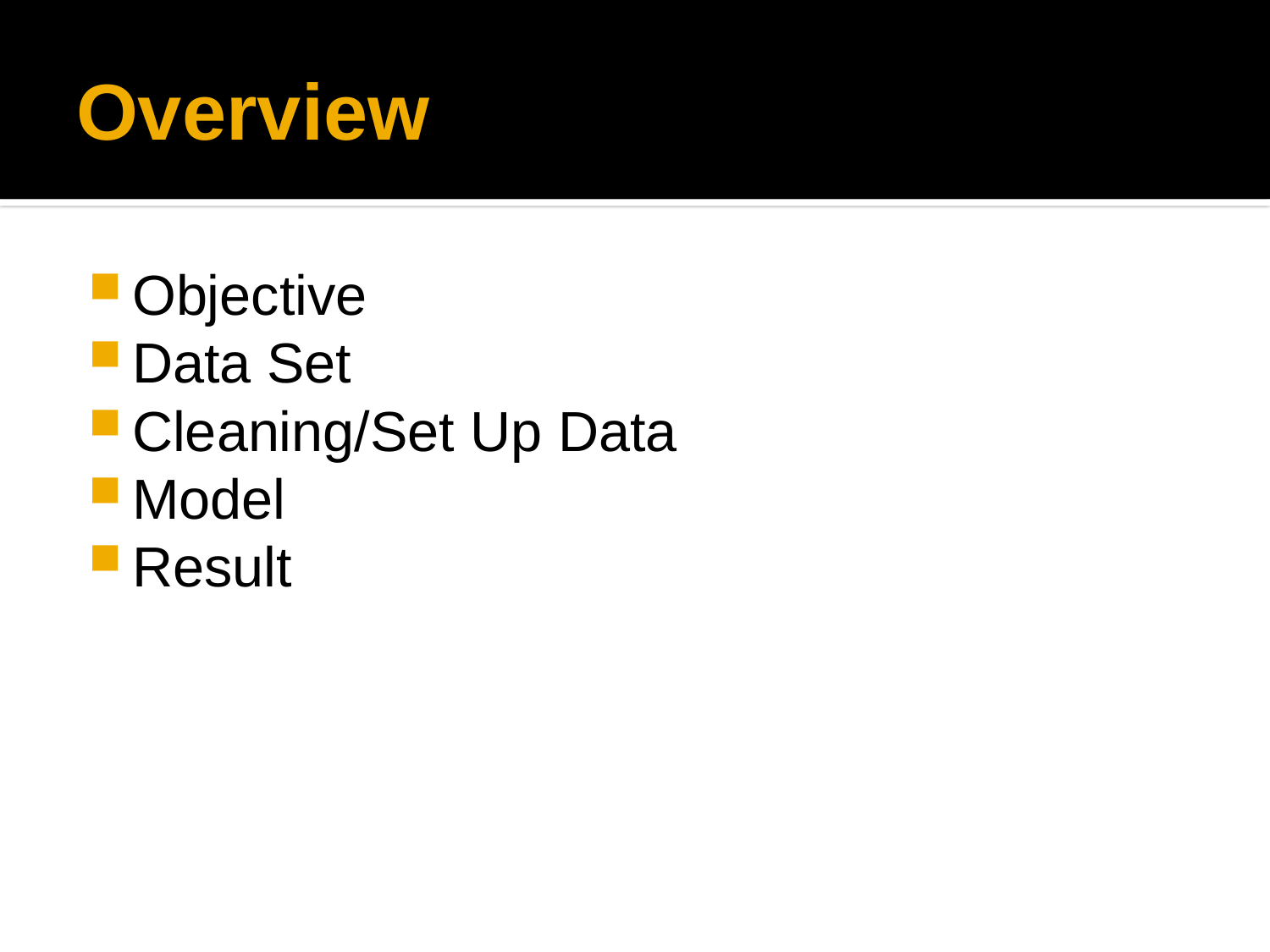

# Overview
Objective
Data Set
Cleaning/Set Up Data
Model
Result